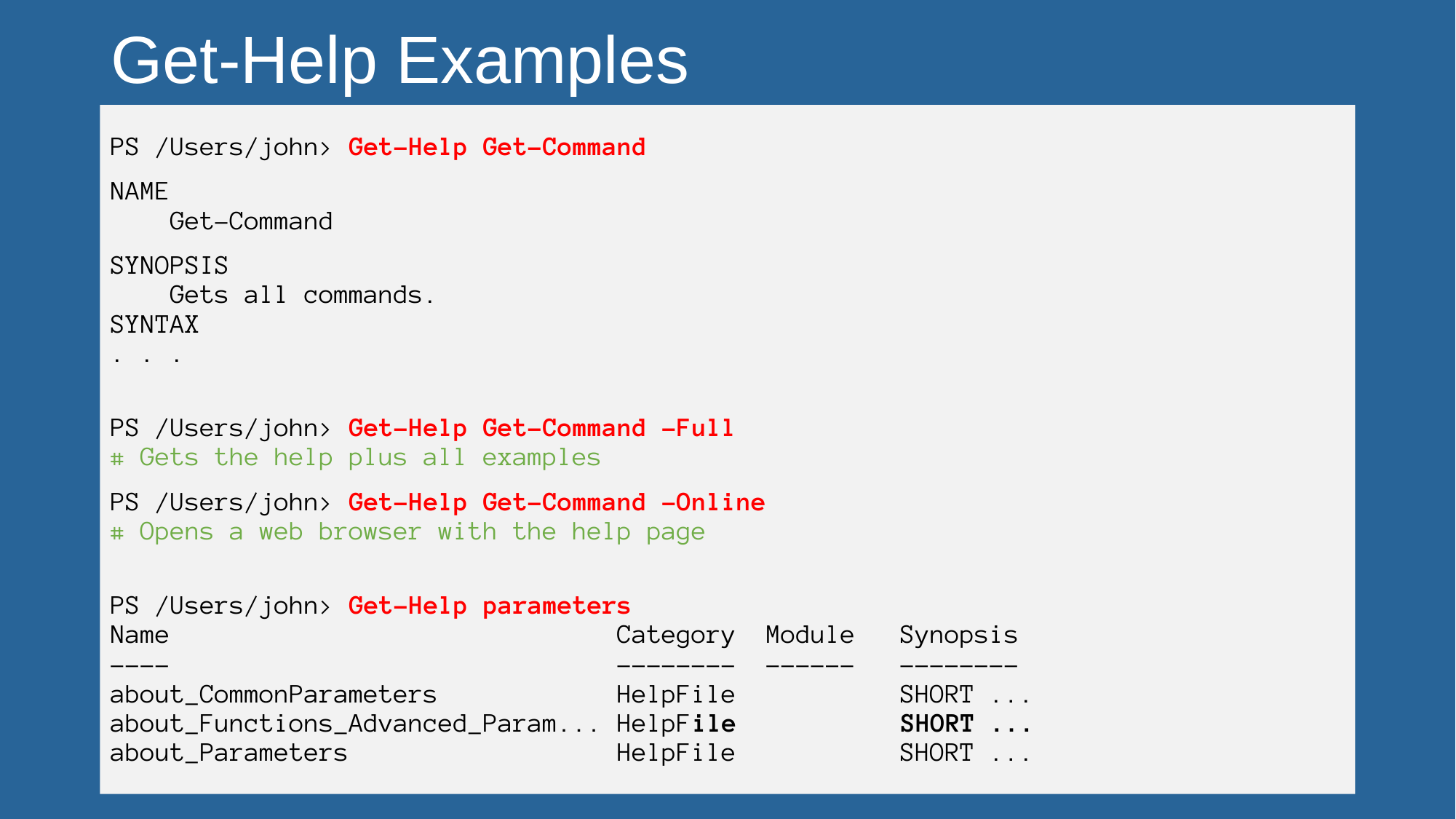

# Get-Help Examples
PS /Users/john> Get-Help Get-Command
NAME
    Get-Command
SYNOPSIS
    Gets all commands.
SYNTAX
. . .
PS /Users/john> Get-Help Get-Command -Full
# Gets the help plus all examples
PS /Users/john> Get-Help Get-Command –Online
# Opens a web browser with the help page
PS /Users/john> Get-Help parameters
Name                              Category  Module   Synopsis
----                              --------  ------   -------- about_CommonParameters            HelpFile           SHORT ...
about_Functions_Advanced_Param... HelpFile           SHORT ...
about_Parameters                  HelpFile           SHORT ...